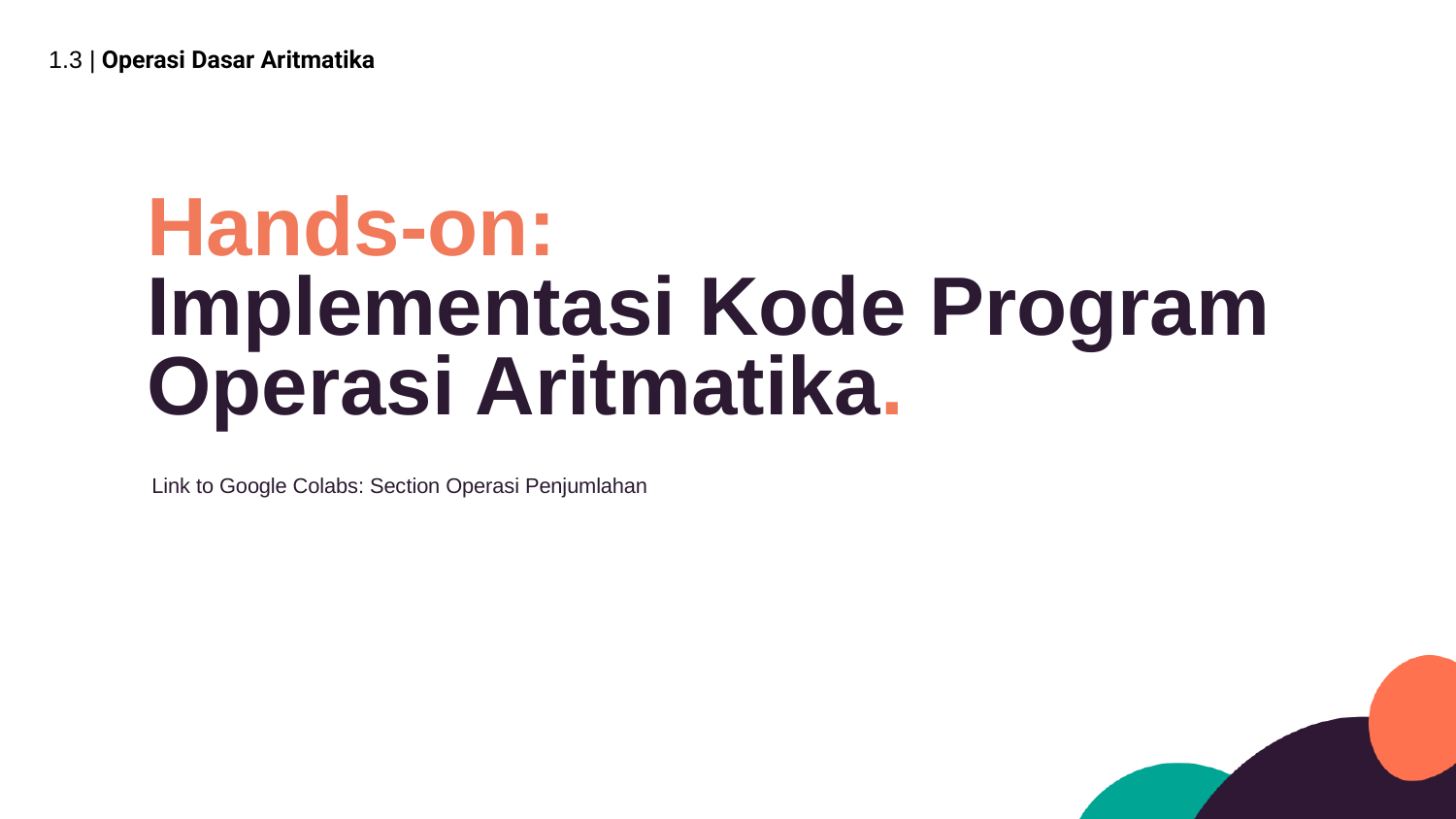

1.3 | Operasi Dasar Aritmatika
Hands-on:
Implementasi Kode Program Operasi Aritmatika.
Link to Google Colabs: Section Operasi Penjumlahan